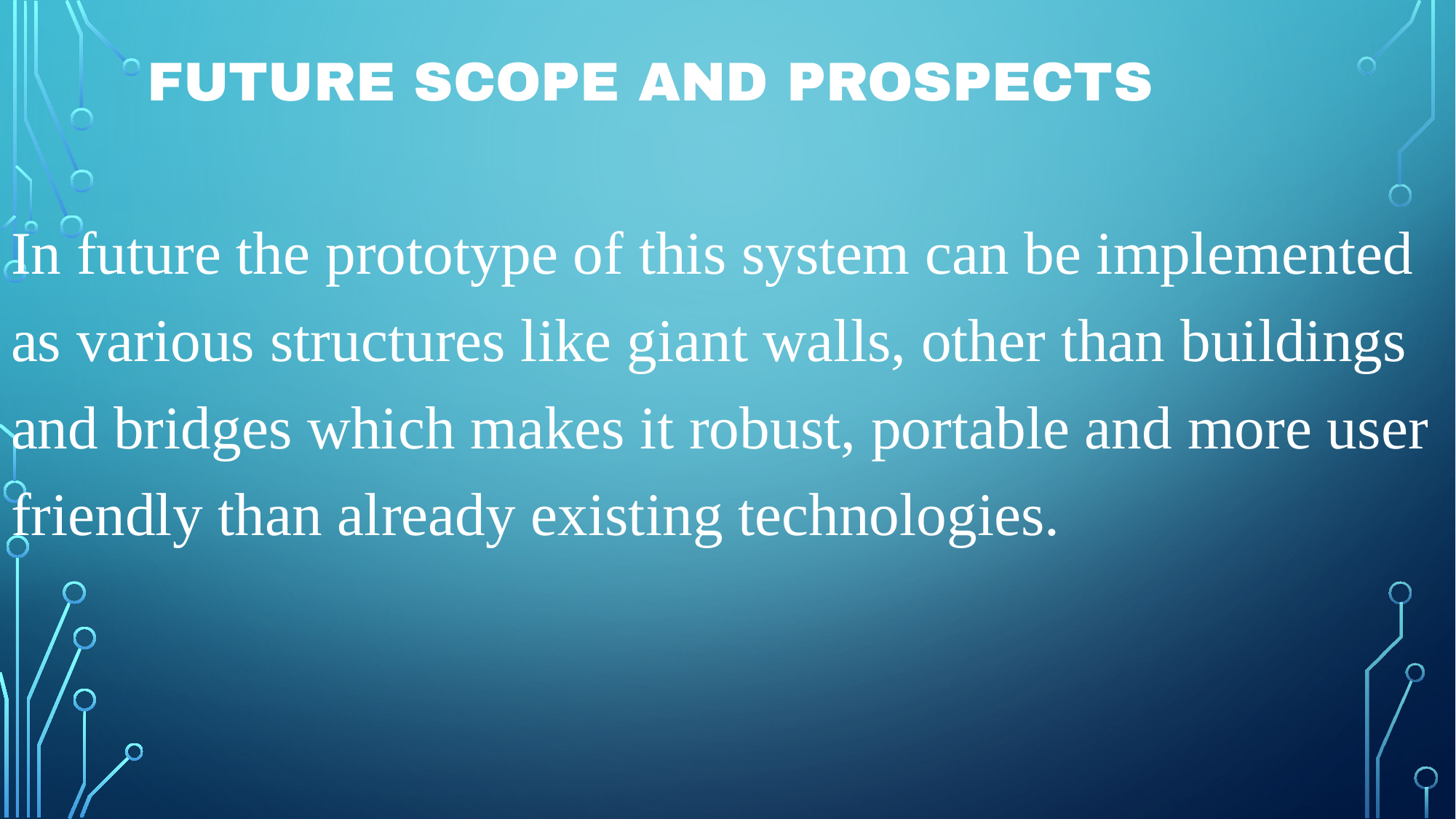

# FUTURE SCOPE AND PROSPECTS
In future the prototype of this system can be implemented as various structures like giant walls, other than buildings and bridges which makes it robust, portable and more user friendly than already existing technologies.